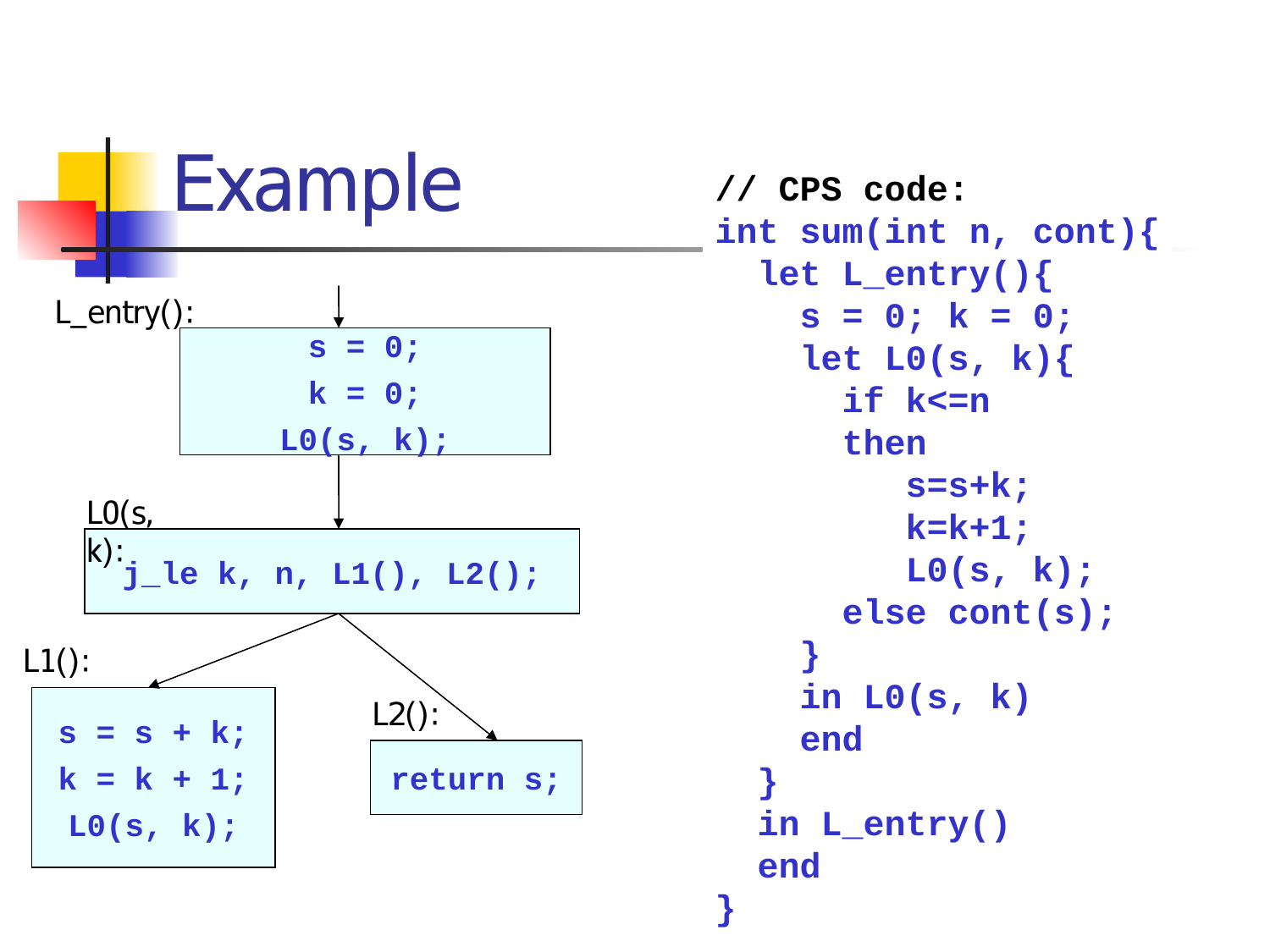

# Example
// CPS code:
int sum(int n, cont){
  let L_entry(){
    s = 0; k = 0;
    let L0(s, k){
      if k<=n
      then
         s=s+k;
         k=k+1;
         L0(s, k);
      else cont(s);
    }
    in L0(s, k)
    end
  }
  in L_entry()
  end
}
L_entry():

s = 0;
k = 0;
L0(s, k);

L0(s, k):
j_le k, n, L1(), L2();

L1():
s = s + k;
k = k + 1;
L0(s, k);
L2():
return s;